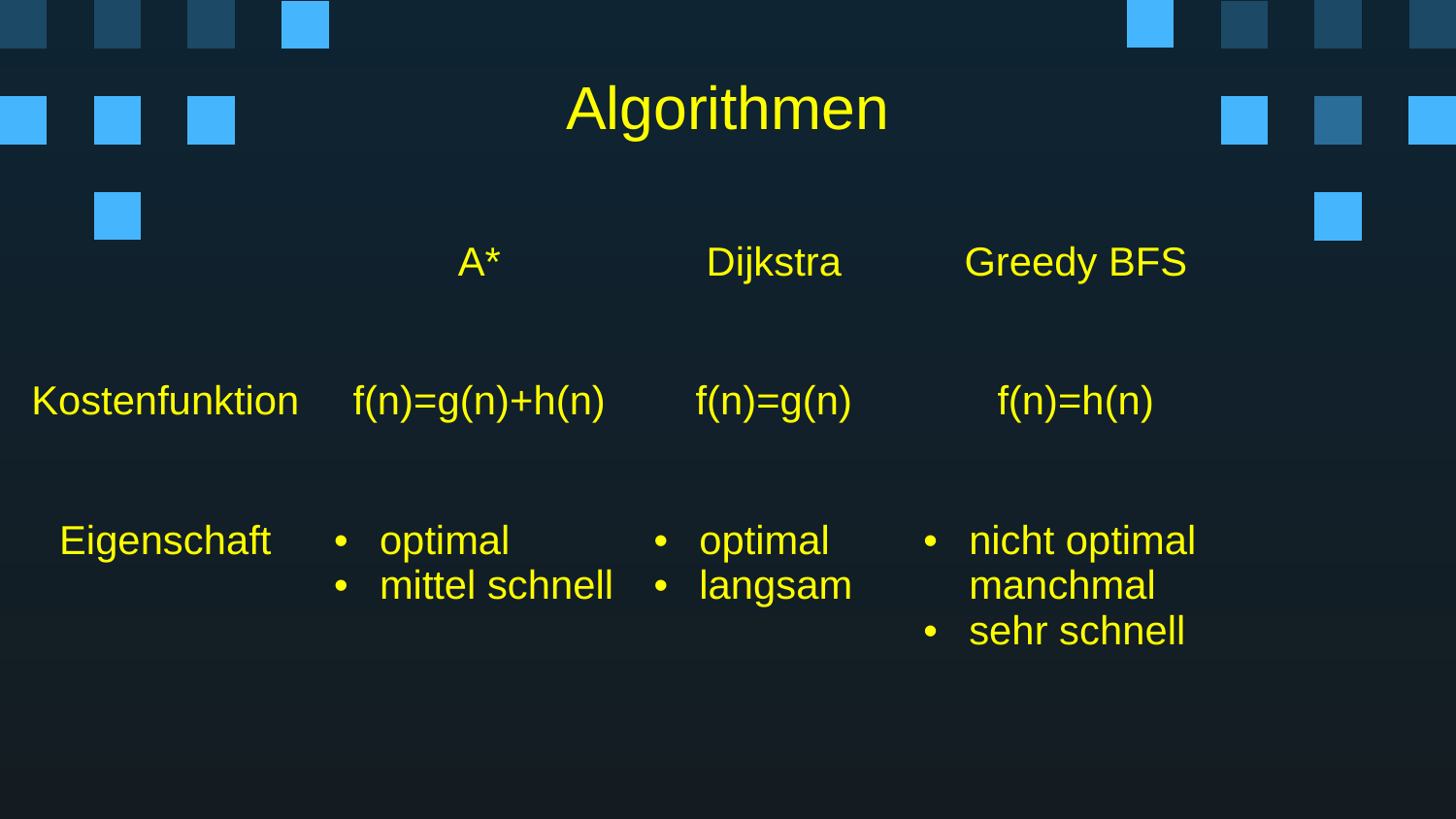

# Algorithmen
|  | A\* | Dijkstra | Greedy BFS |
| --- | --- | --- | --- |
| Kostenfunktion | f(n)=g(n)+h(n) | f(n)=g(n) | f(n)=h(n) |
| Eigenschaft | optimal mittel schnell | optimal langsam | nicht optimal manchmal sehr schnell |